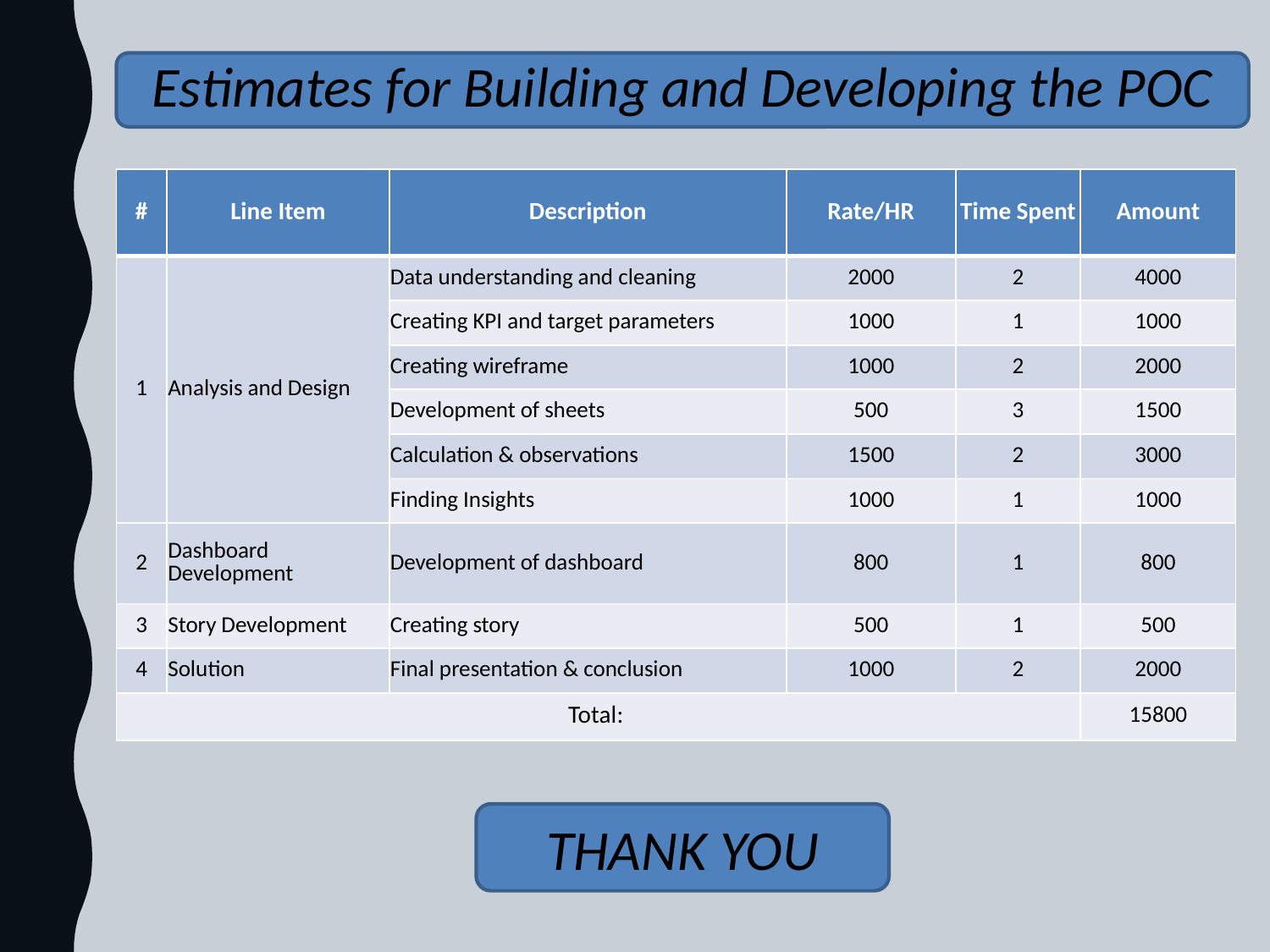

Estimates for Building and Developing the POC
| # | Line Item | Description | Rate/HR | Time Spent | Amount |
| --- | --- | --- | --- | --- | --- |
| 1 | Analysis and Design | Data understanding and cleaning | 2000 | 2 | 4000 |
|  |  | Creating KPI and target parameters | 1000 | 1 | 1000 |
|  |  | Creating wireframe | 1000 | 2 | 2000 |
|  |  | Development of sheets | 500 | 3 | 1500 |
|  |  | Calculation & observations | 1500 | 2 | 3000 |
|  |  | Finding Insights | 1000 | 1 | 1000 |
| 2 | Dashboard Development | Development of dashboard | 800 | 1 | 800 |
| 3 | Story Development | Creating story | 500 | 1 | 500 |
| 4 | Solution | Final presentation & conclusion | 1000 | 2 | 2000 |
| Total: |  |  |  |  | 15800 |
THANK YOU